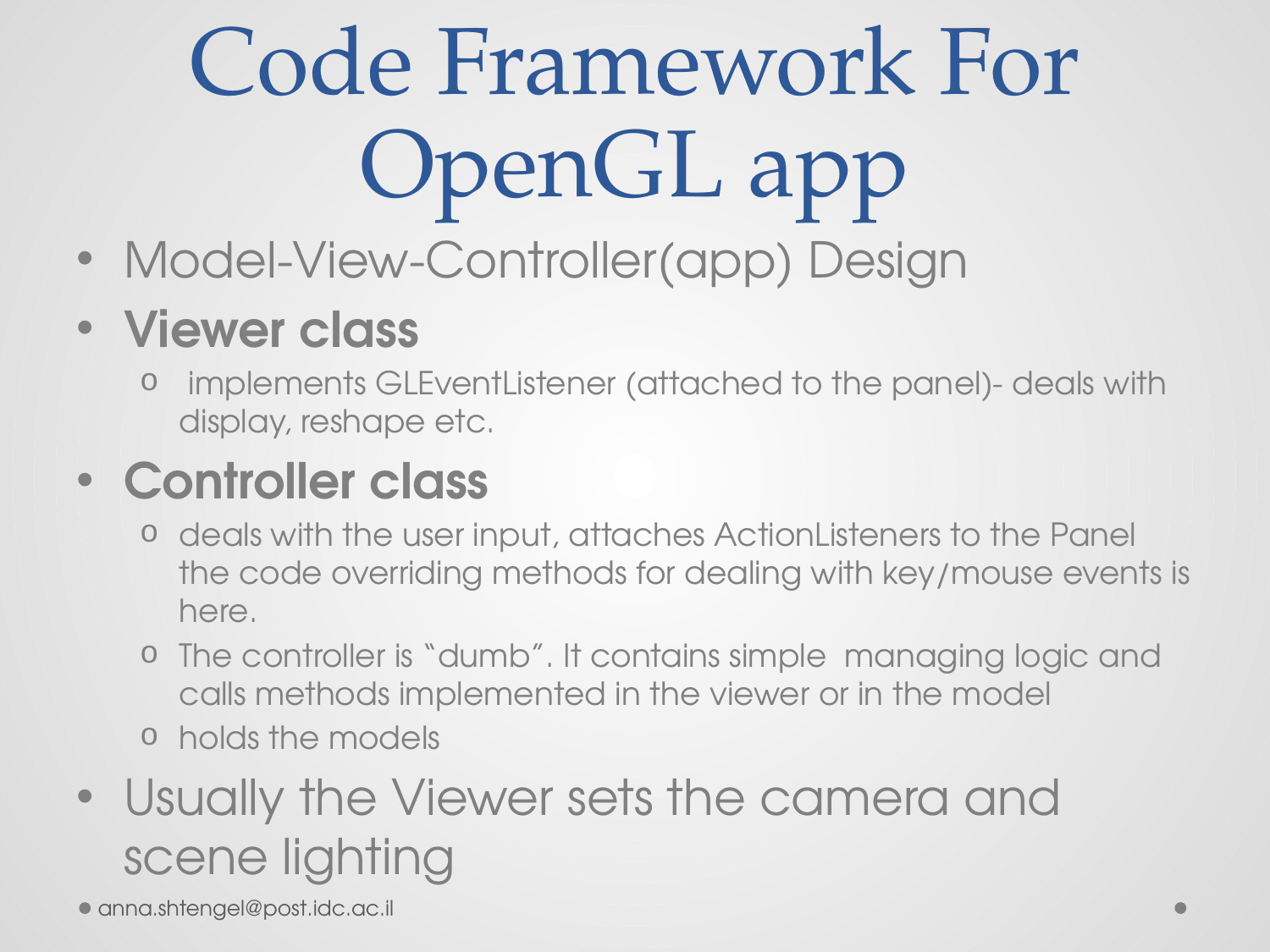

# Code Framework For OpenGL app
Model-View-Controller(app) Design
Viewer class
 implements GLEventListener (attached to the panel)- deals with display, reshape etc.
Controller class
deals with the user input, attaches ActionListeners to the Panel the code overriding methods for dealing with key/mouse events is here.
The controller is “dumb”. It contains simple  managing logic and calls methods implemented in the viewer or in the model
holds the models
Usually the Viewer sets the camera and scene lighting
anna.shtengel@post.idc.ac.il